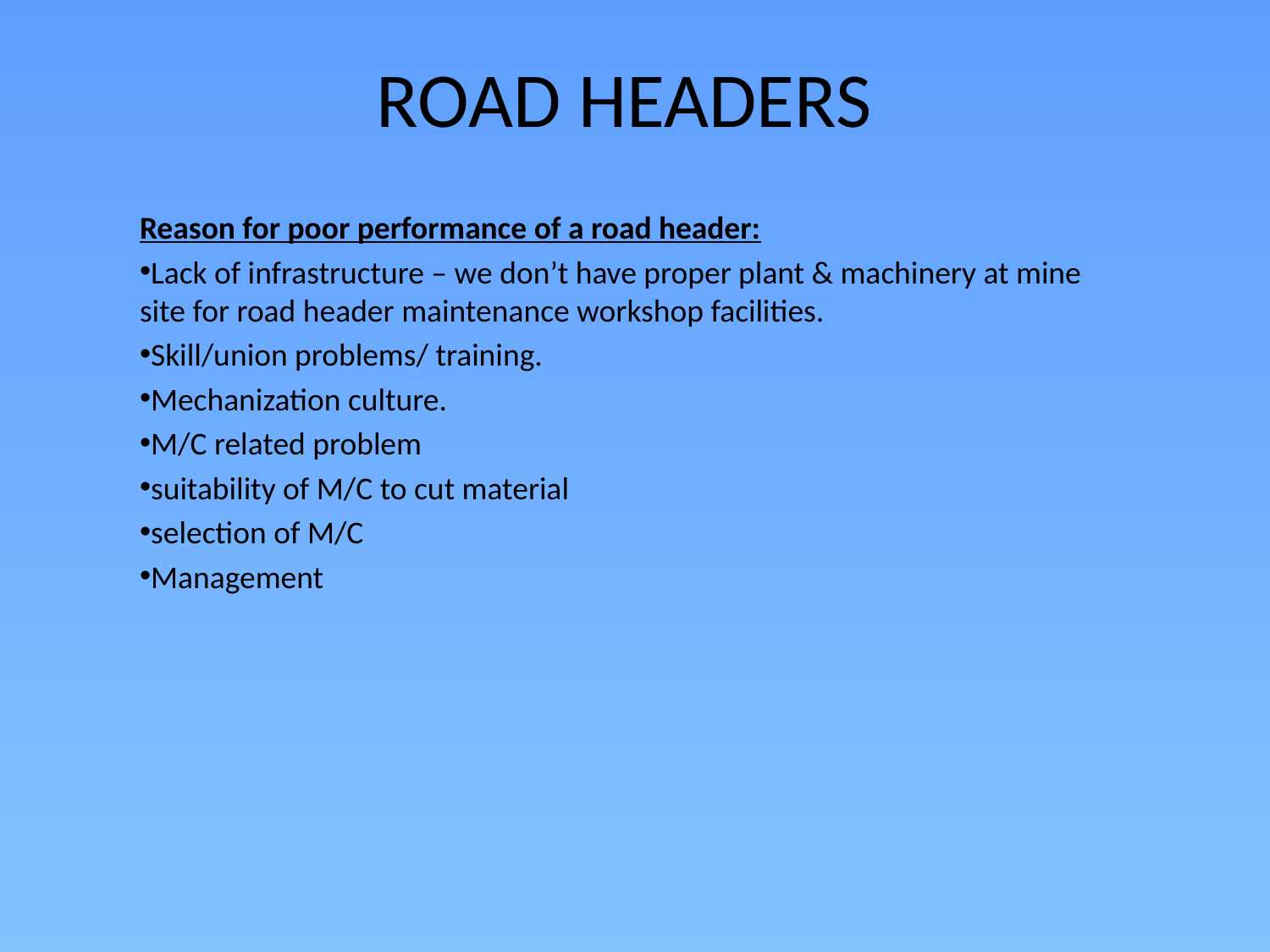

# ROAD HEADERS
Reason for poor performance of a road header:
Lack of infrastructure – we don’t have proper plant & machinery at mine site for road header maintenance workshop facilities.
Skill/union problems/ training.
Mechanization culture.
M/C related problem
suitability of M/C to cut material
selection of M/C
Management